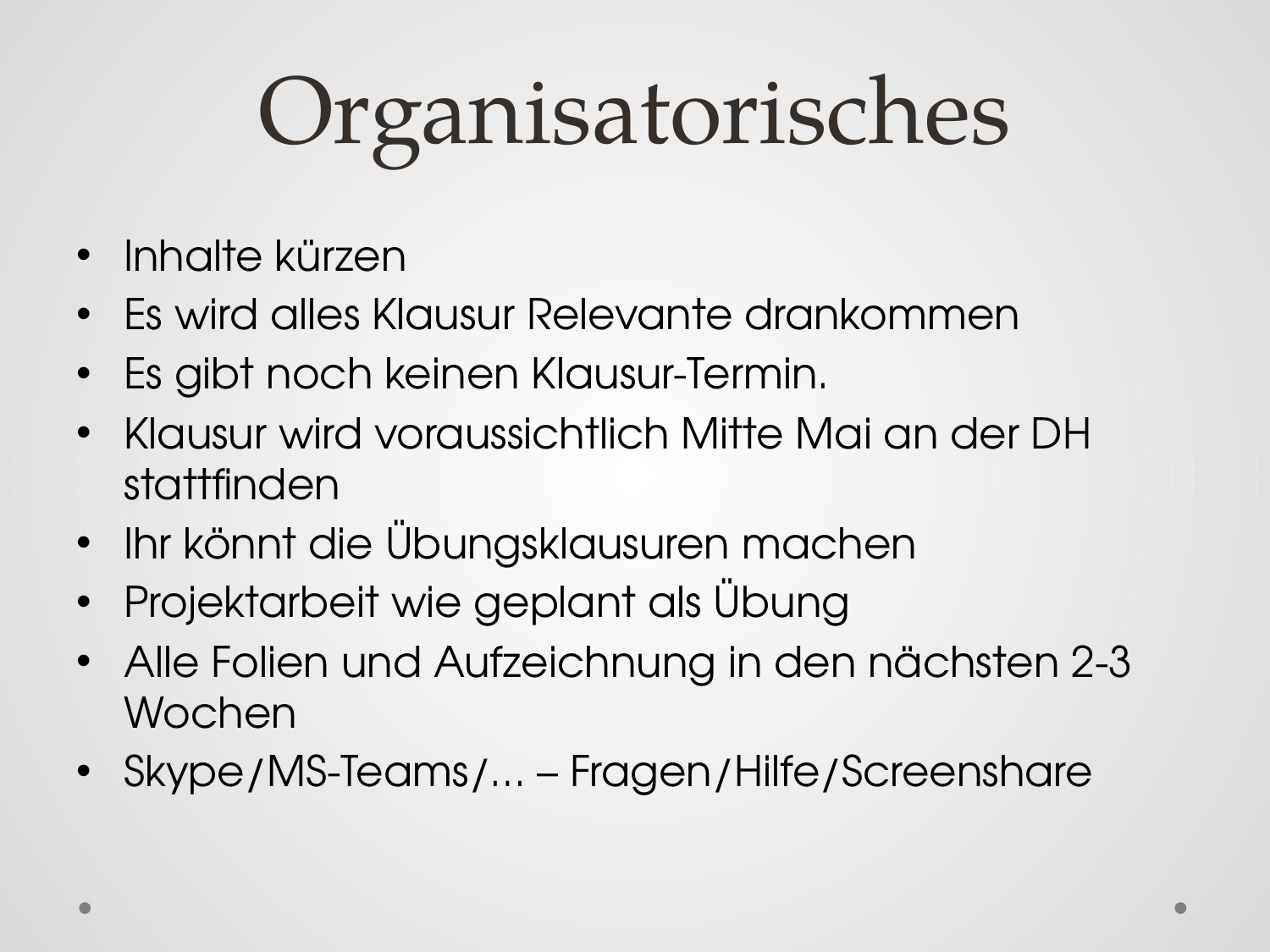

# Organisatorisches
Inhalte kürzen
Es wird alles Klausur Relevante drankommen
Es gibt noch keinen Klausur-Termin.
Klausur wird voraussichtlich Mitte Mai an der DH stattfinden
Ihr könnt die Übungsklausuren machen
Projektarbeit wie geplant als Übung
Alle Folien und Aufzeichnung in den nächsten 2-3 Wochen
Skype/MS-Teams/… – Fragen/Hilfe/Screenshare